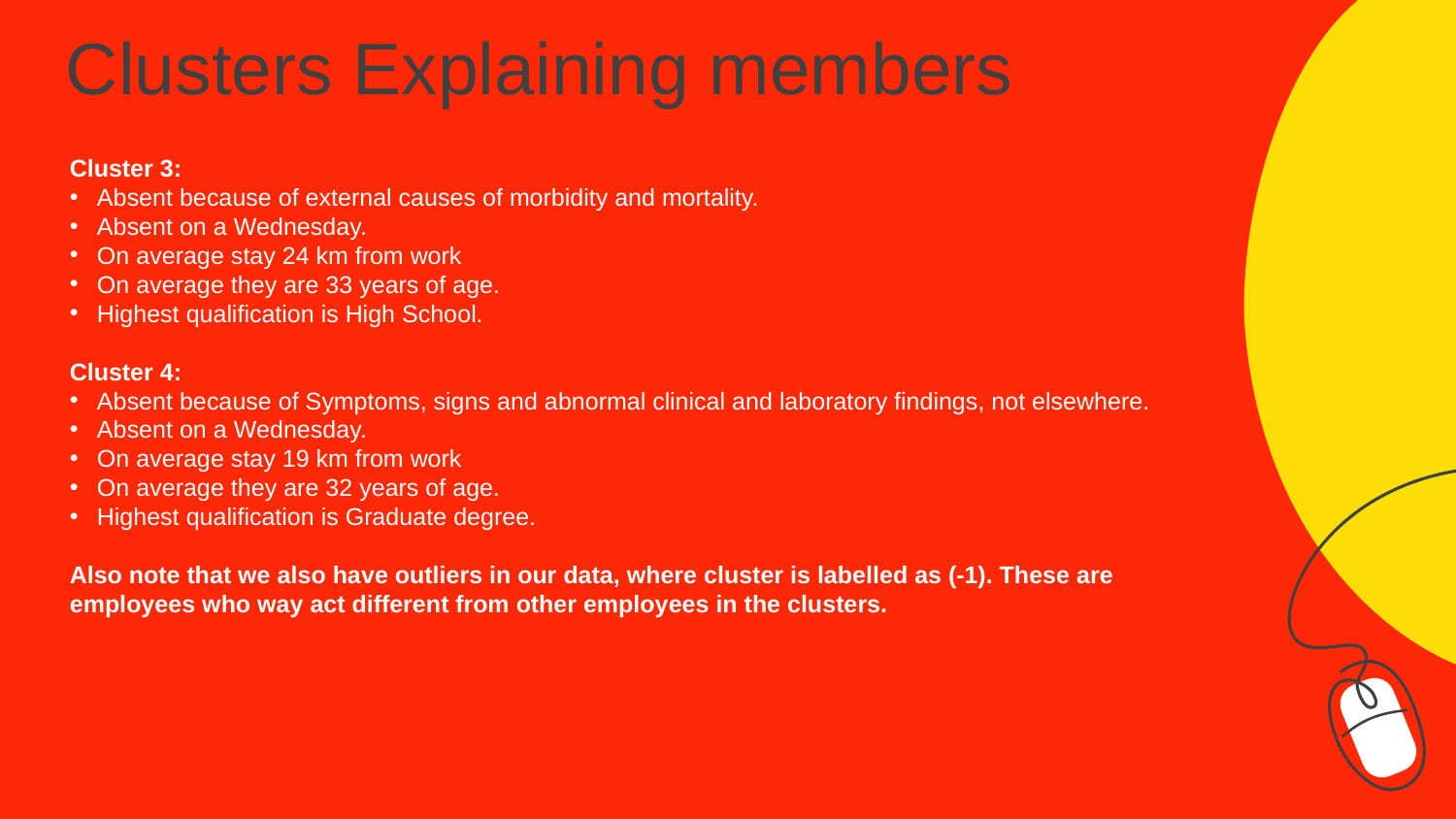

Clusters Explaining members
Cluster 3:
Absent because of external causes of morbidity and mortality.
Absent on a Wednesday.
On average stay 24 km from work
On average they are 33 years of age.
Highest qualification is High School.

Cluster 4:
Absent because of Symptoms, signs and abnormal clinical and laboratory findings, not elsewhere.
Absent on a Wednesday.
On average stay 19 km from work
On average they are 32 years of age.
Highest qualification is Graduate degree.

Also note that we also have outliers in our data, where cluster is labelled as (-1). These are employees who way act different from other employees in the clusters.